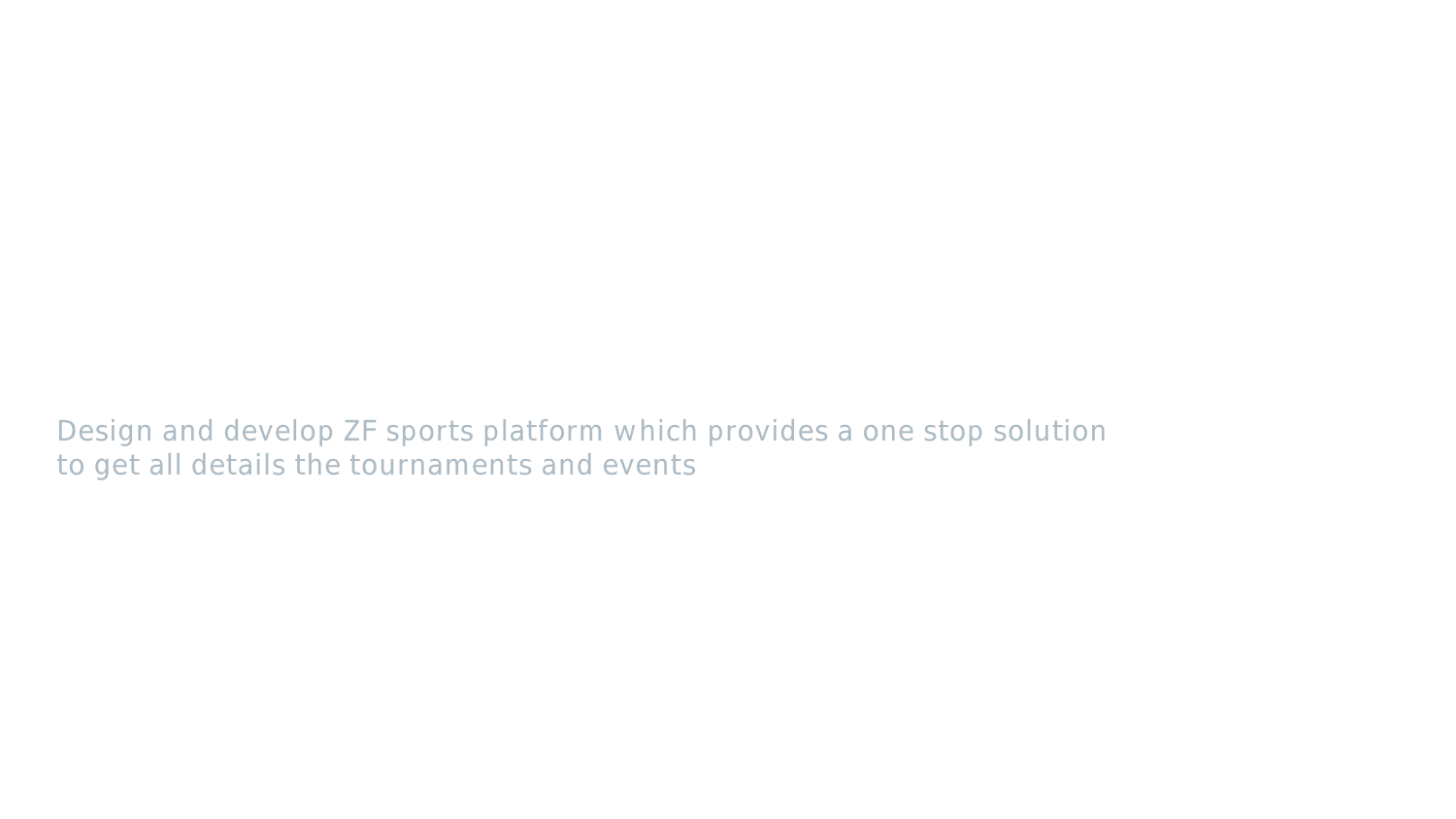

# Simplify the miscommunications
Main Aim :
Design and develop ZF sports platform which provides a one stop solution to get all details the tournaments and events